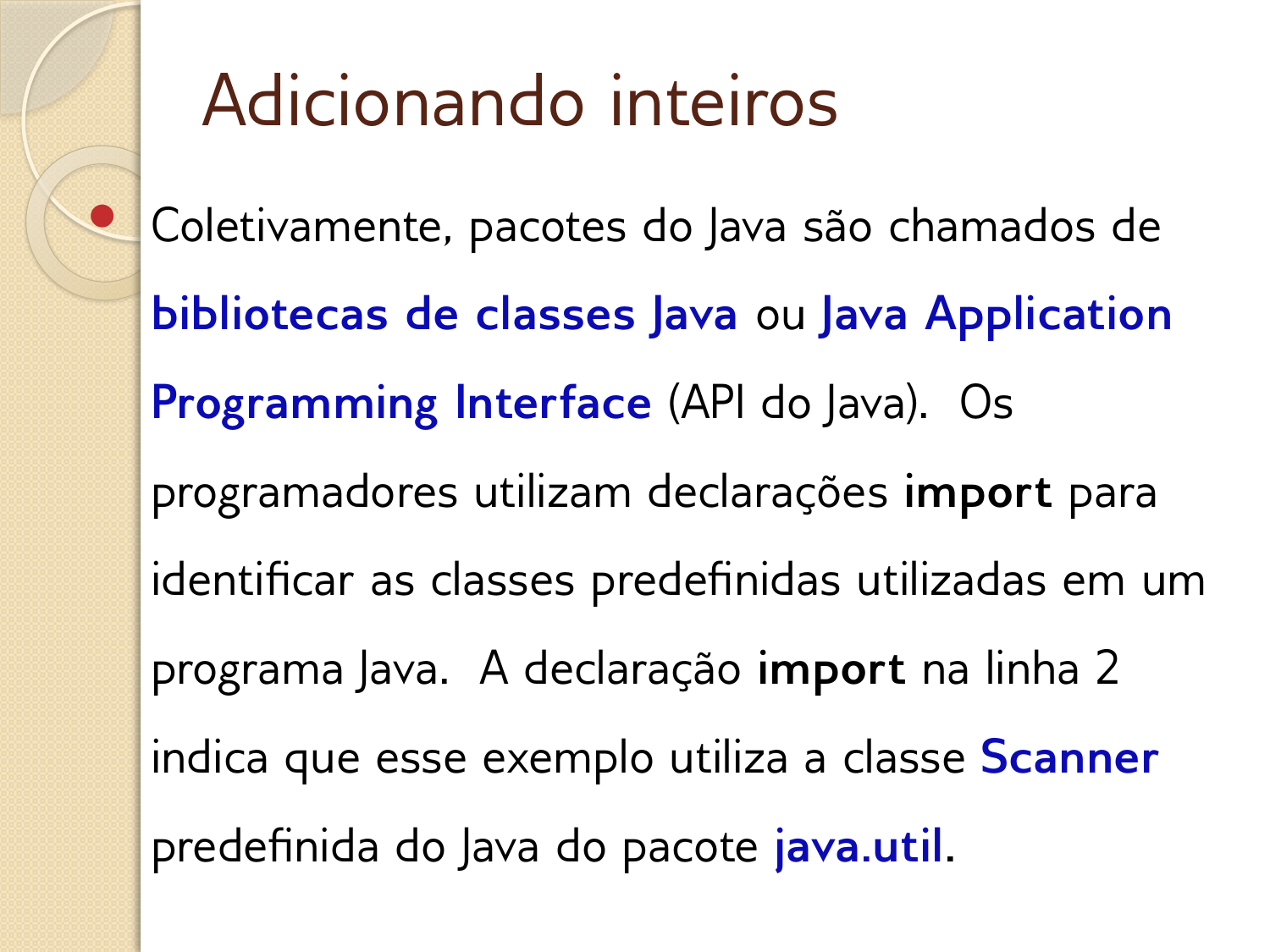

# Adicionando inteiros
Coletivamente, pacotes do Java são chamados de bibliotecas de classes Java ou Java Application Programming Interface (API do Java).  Os programadores utilizam declarações import para identificar as classes predefinidas utilizadas em um programa Java.  A declaração import na linha 2 indica que esse exemplo utiliza a classe Scanner predefinida do Java do pacote java.util.